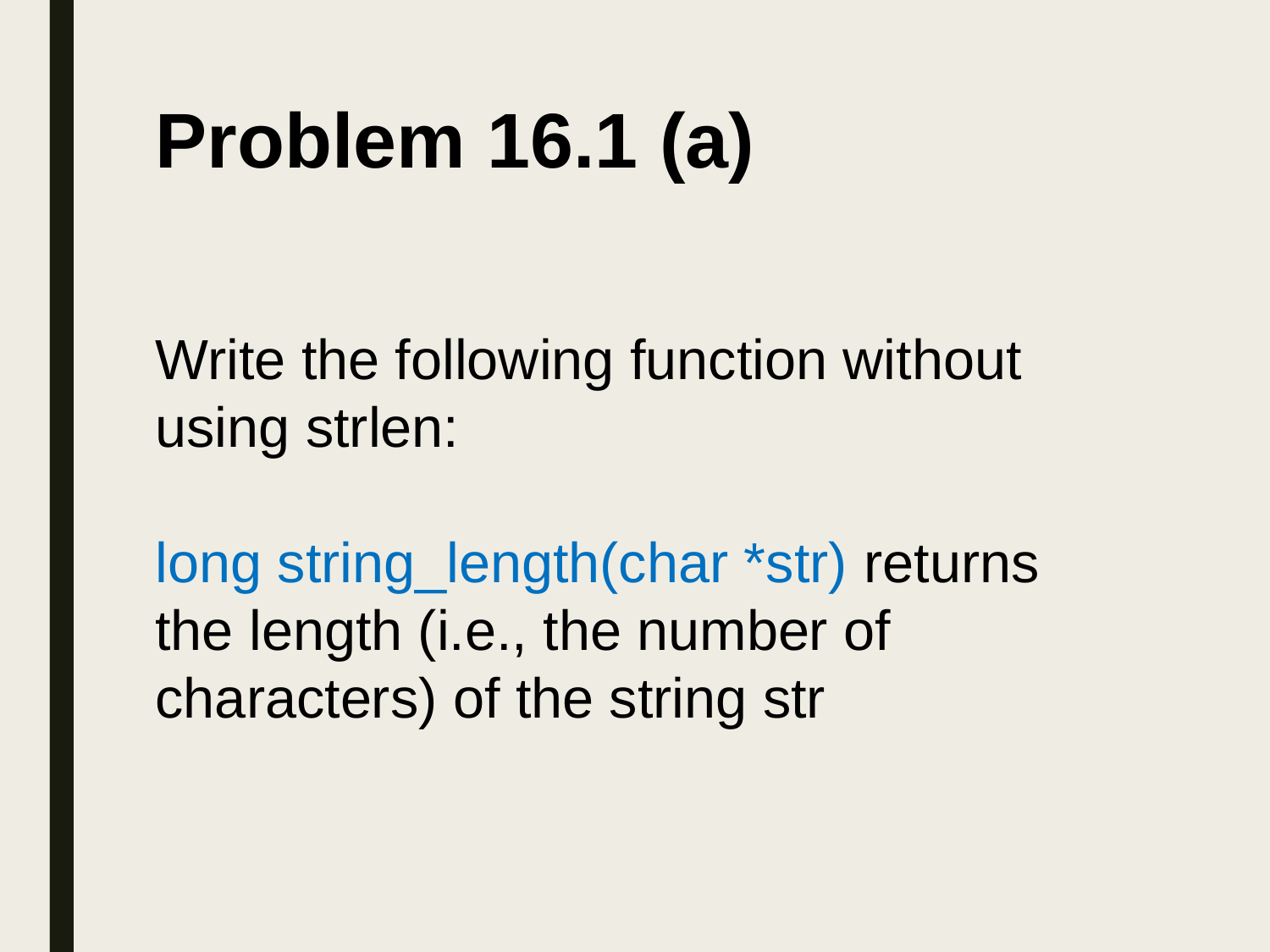

Problem 16.1 (a)
Write the following function without using strlen:

long string_length(char *str) returns the length (i.e., the number of characters) of the string str